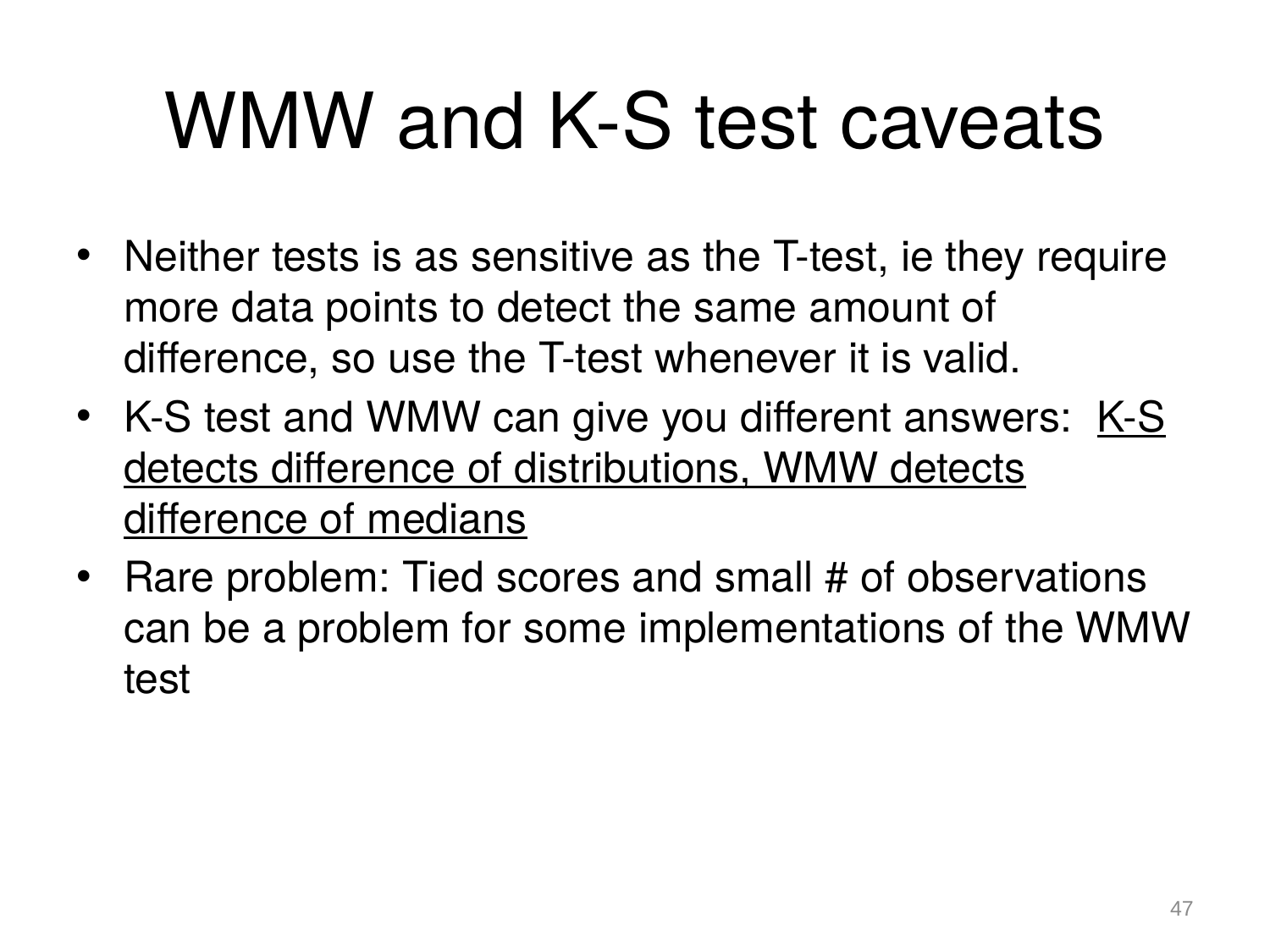

# WMW and K-S test caveats
Neither tests is as sensitive as the T-test, ie they require more data points to detect the same amount of difference, so use the T-test whenever it is valid.
K-S test and WMW can give you different answers:  K-S detects difference of distributions, WMW detects difference of medians
Rare problem: Tied scores and small # of observations can be a problem for some implementations of the WMW test
47